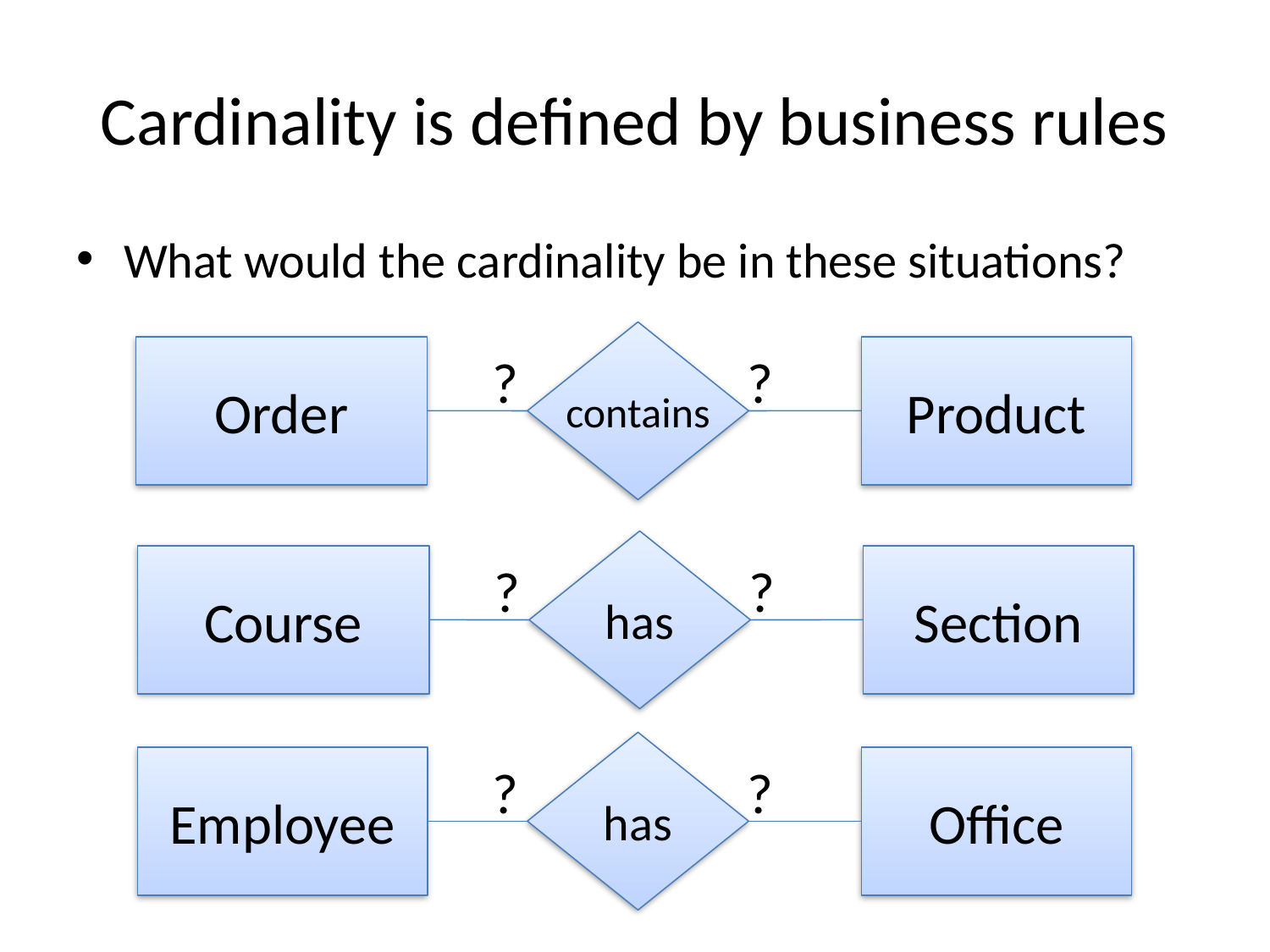

# Cardinality is defined by business rules
What would the cardinality be in these situations?
contains
Order
Product
?
?
has
Course
Section
?
?
has
Employee
Office
?
?